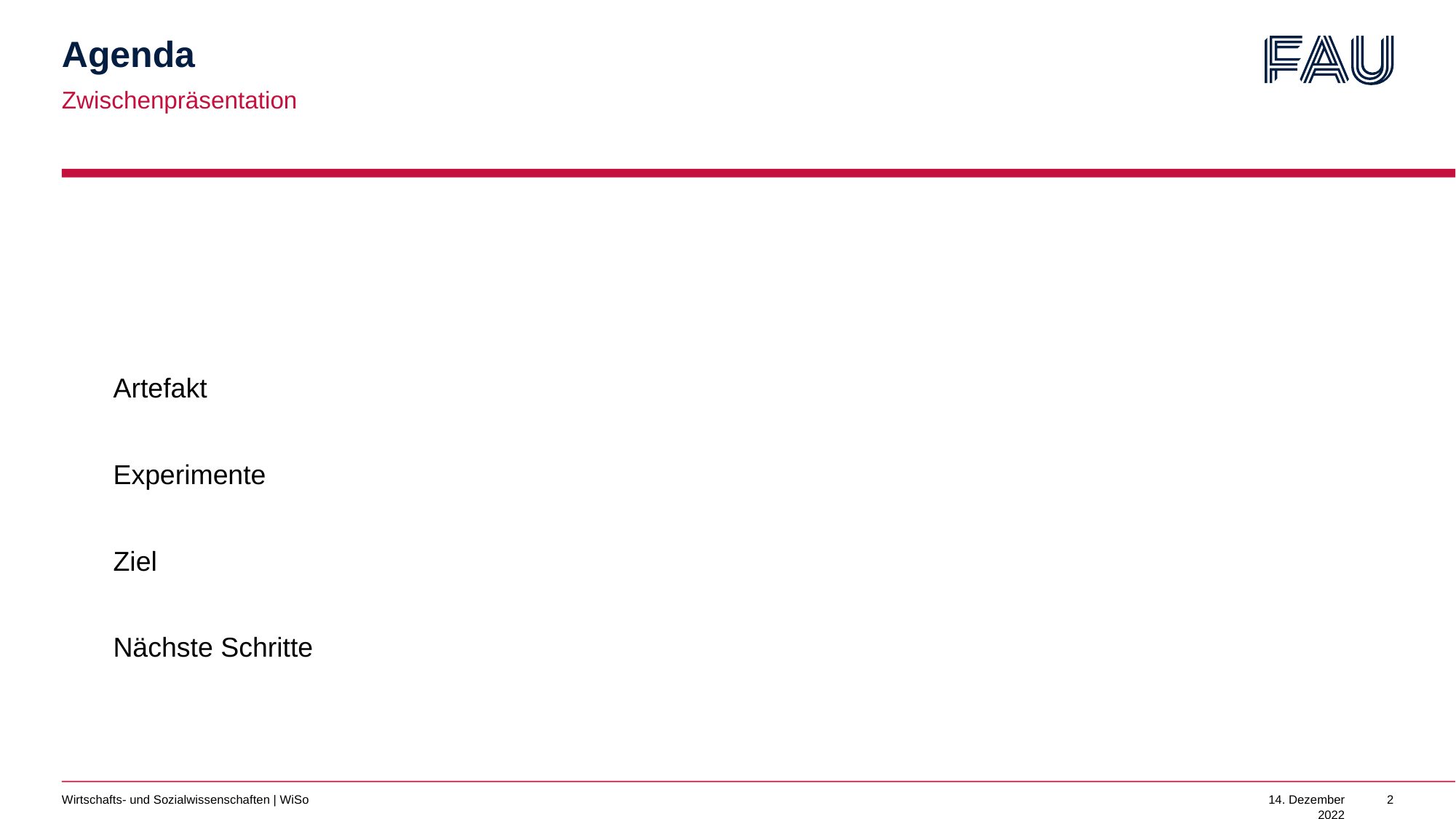

# Agenda
Zwischenpräsentation

Artefakt

Experimente

Ziel

Nächste Schritte

Wirtschafts- und Sozialwissenschaften | WiSo
14. Dezember 2022
2